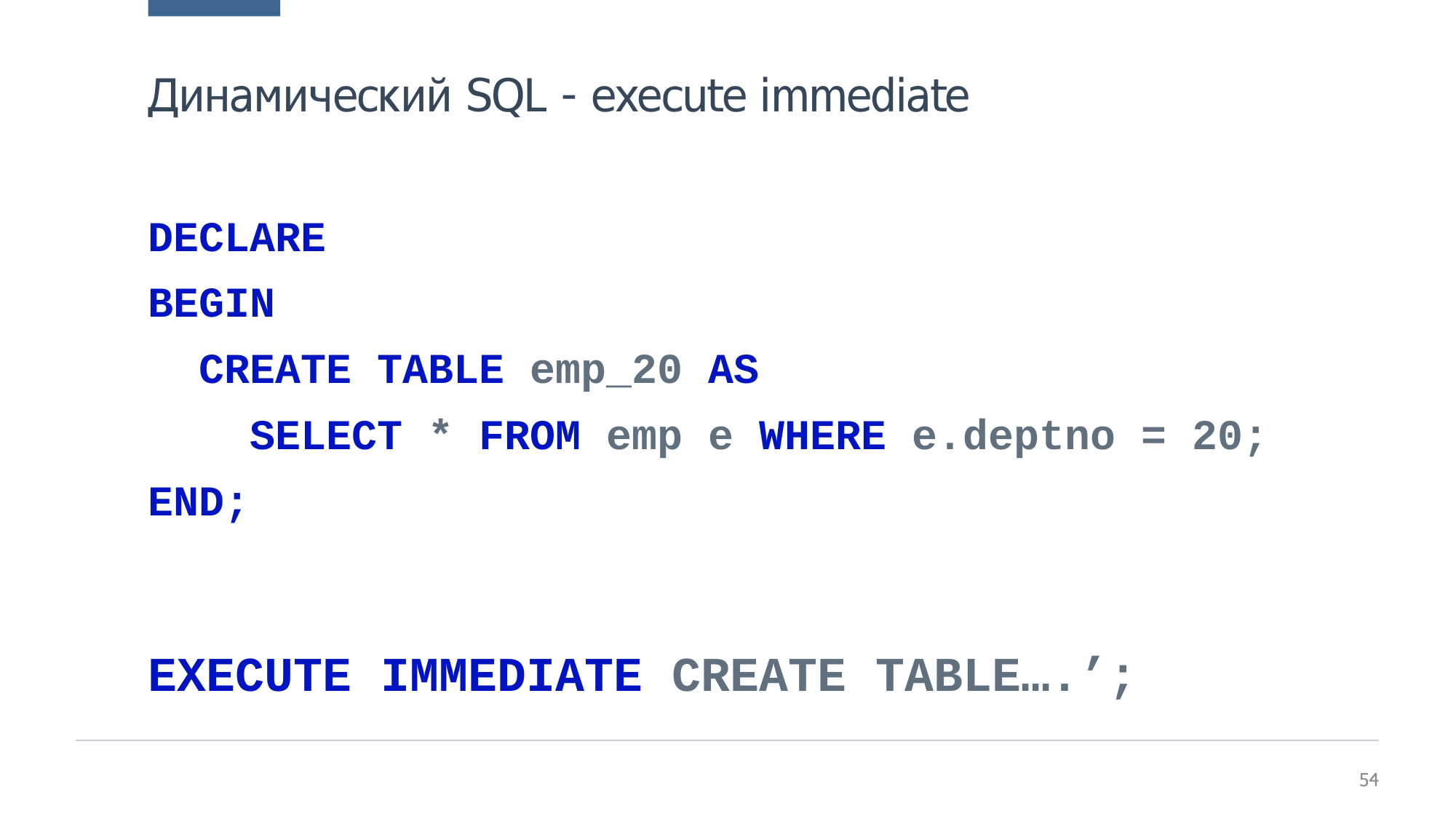

# Динамический SQL - execute immediate

DECLARE
BEGIN
  CREATE TABLE emp_20 AS
    SELECT * FROM emp e WHERE e.deptno = 20;
END;

EXECUTE IMMEDIATE CREATE TABLE….’;